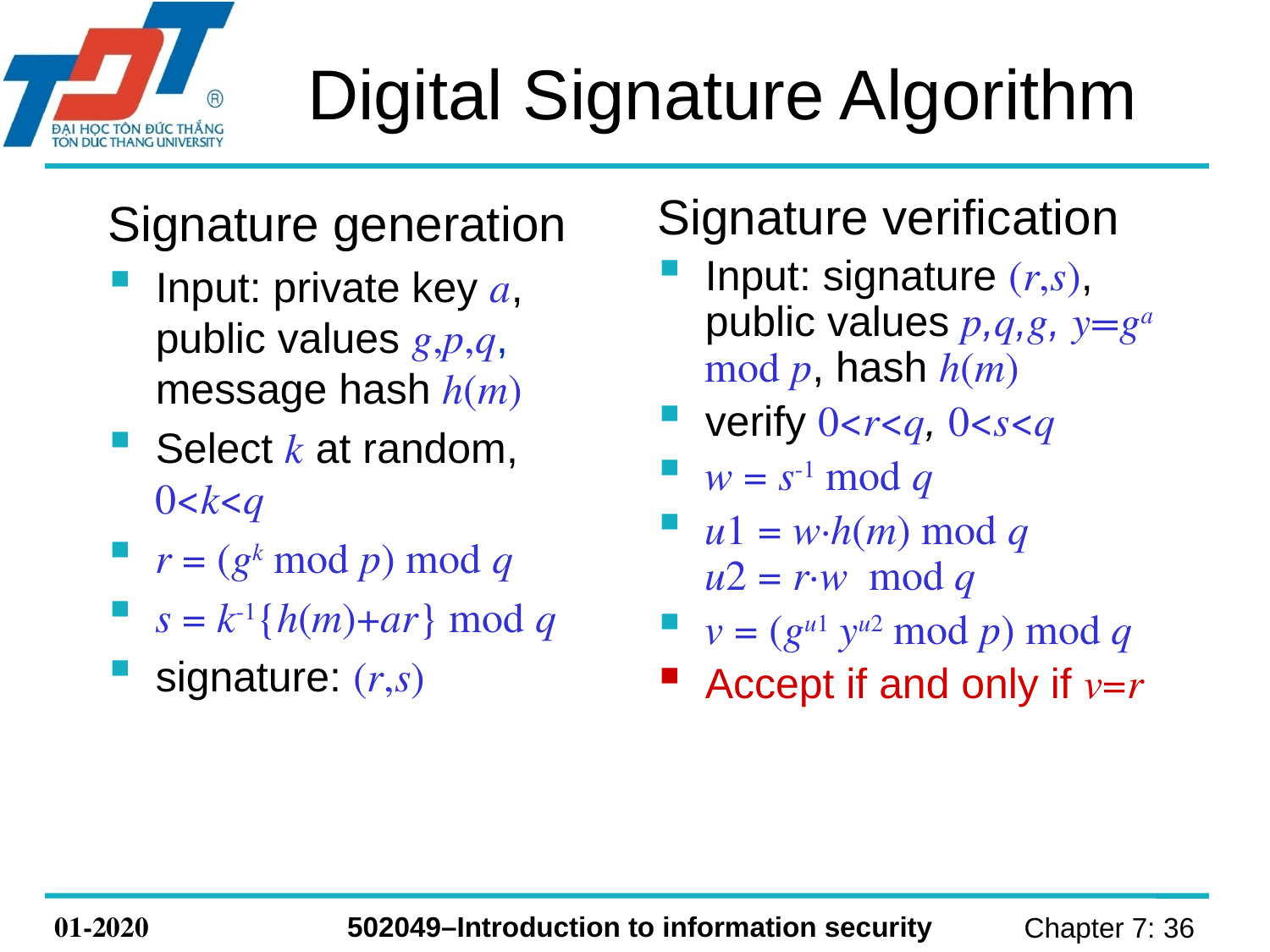

# Digital Signature Algorithm
Signature generation
Input: private key a, public values g,p,q, message hash h(m)
Select k at random, 0<k<q
r = (gk mod p) mod q
s = k-1{h(m)+ar} mod q
signature: (r,s)
Signature verification
Input: signature (r,s), public values p,q,g, y=ga mod p, hash h(m)
verify 0<r<q, 0<s<q
w = s-1 mod q
u1 = w·h(m) mod q              u2 = r·w  mod q
v = (gu1 yu2 mod p) mod q
Accept if and only if v=r